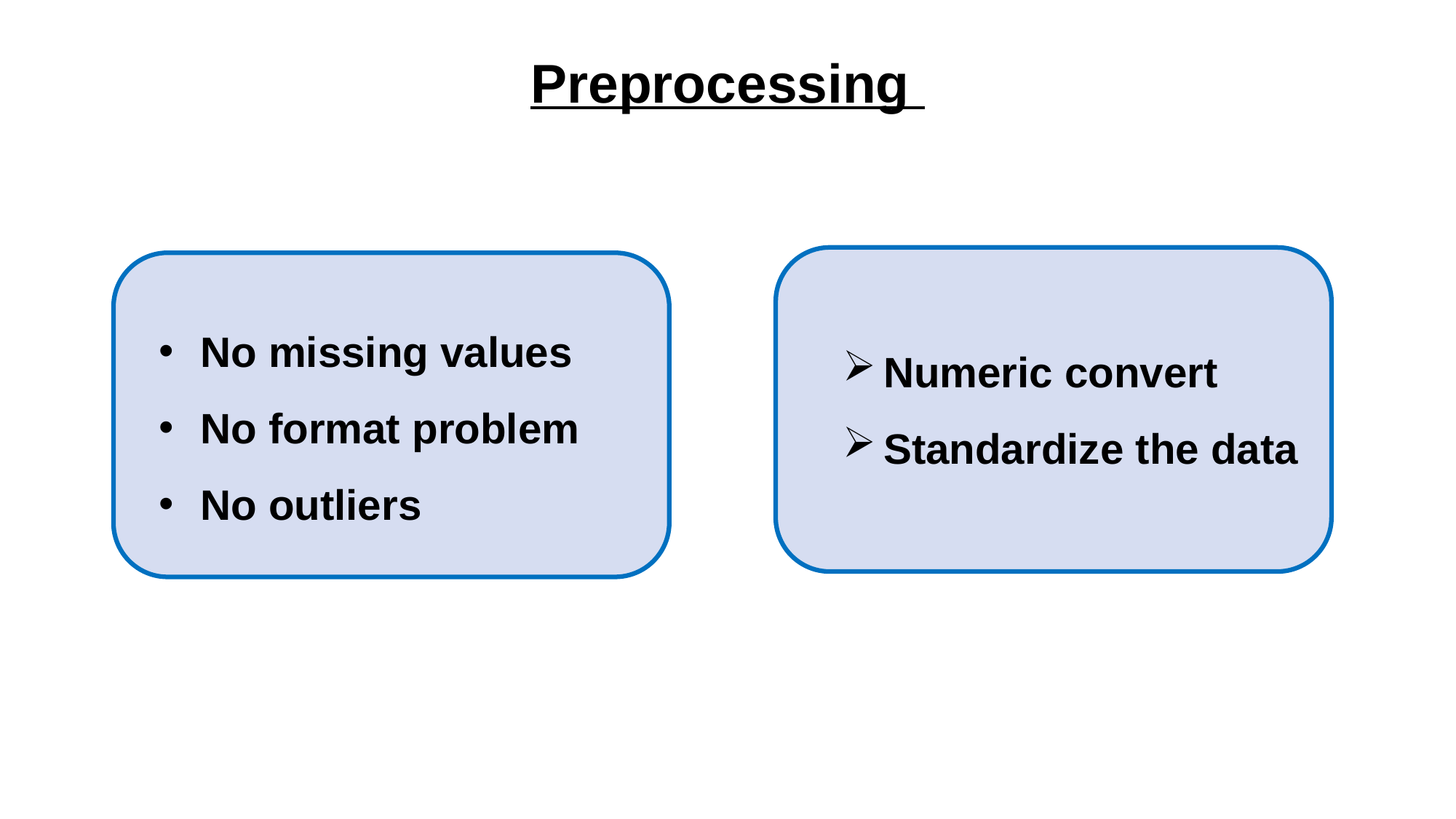

Preprocessing

Numeric convert
Standardize the data

No missing values
No format problem
No outliers